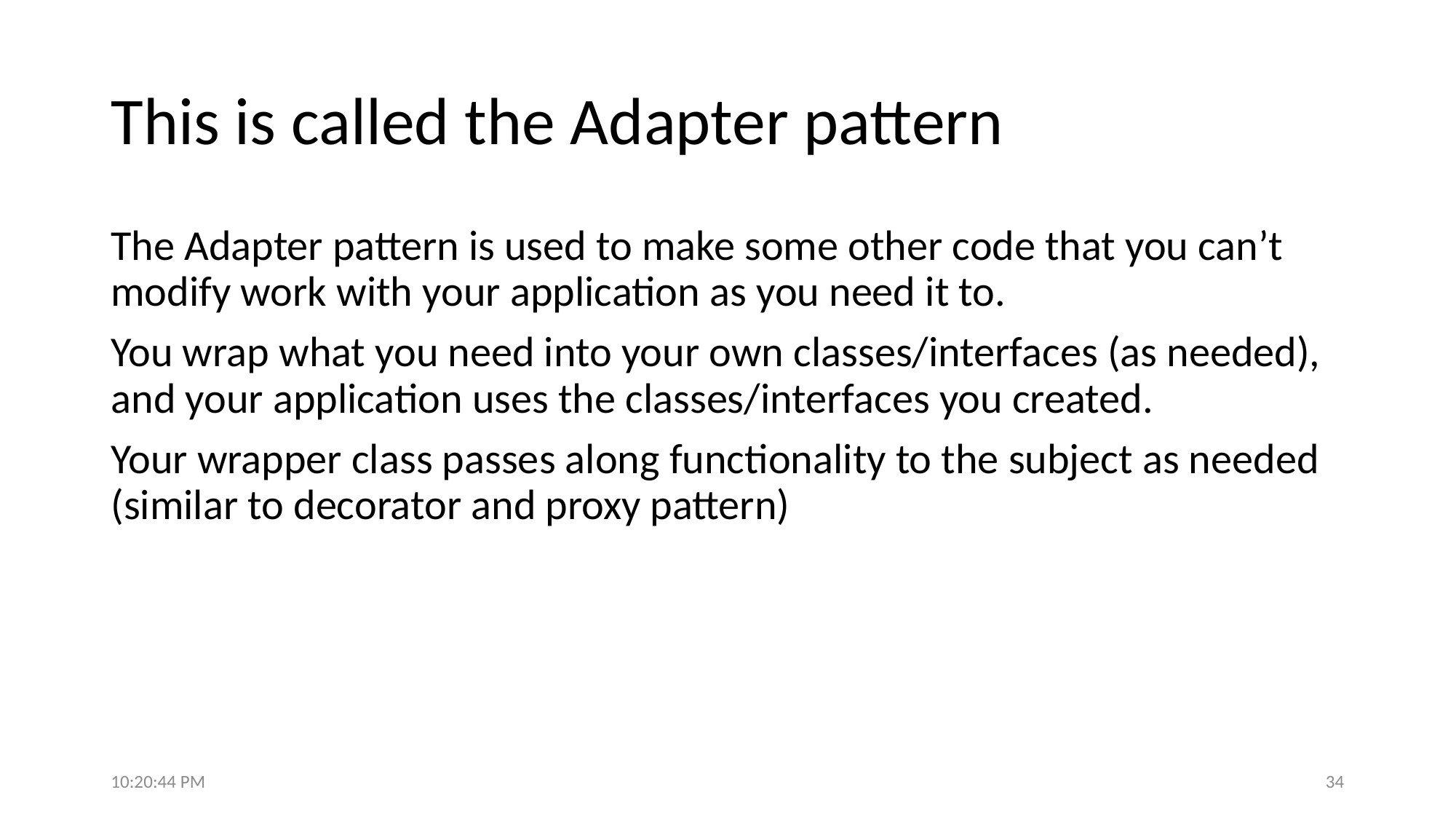

# This is called the Adapter pattern
The Adapter pattern is used to make some other code that you can’t modify work with your application as you need it to.
You wrap what you need into your own classes/interfaces (as needed), and your application uses the classes/interfaces you created.
Your wrapper class passes along functionality to the subject as needed (similar to decorator and proxy pattern)
10:20:44 PM
34